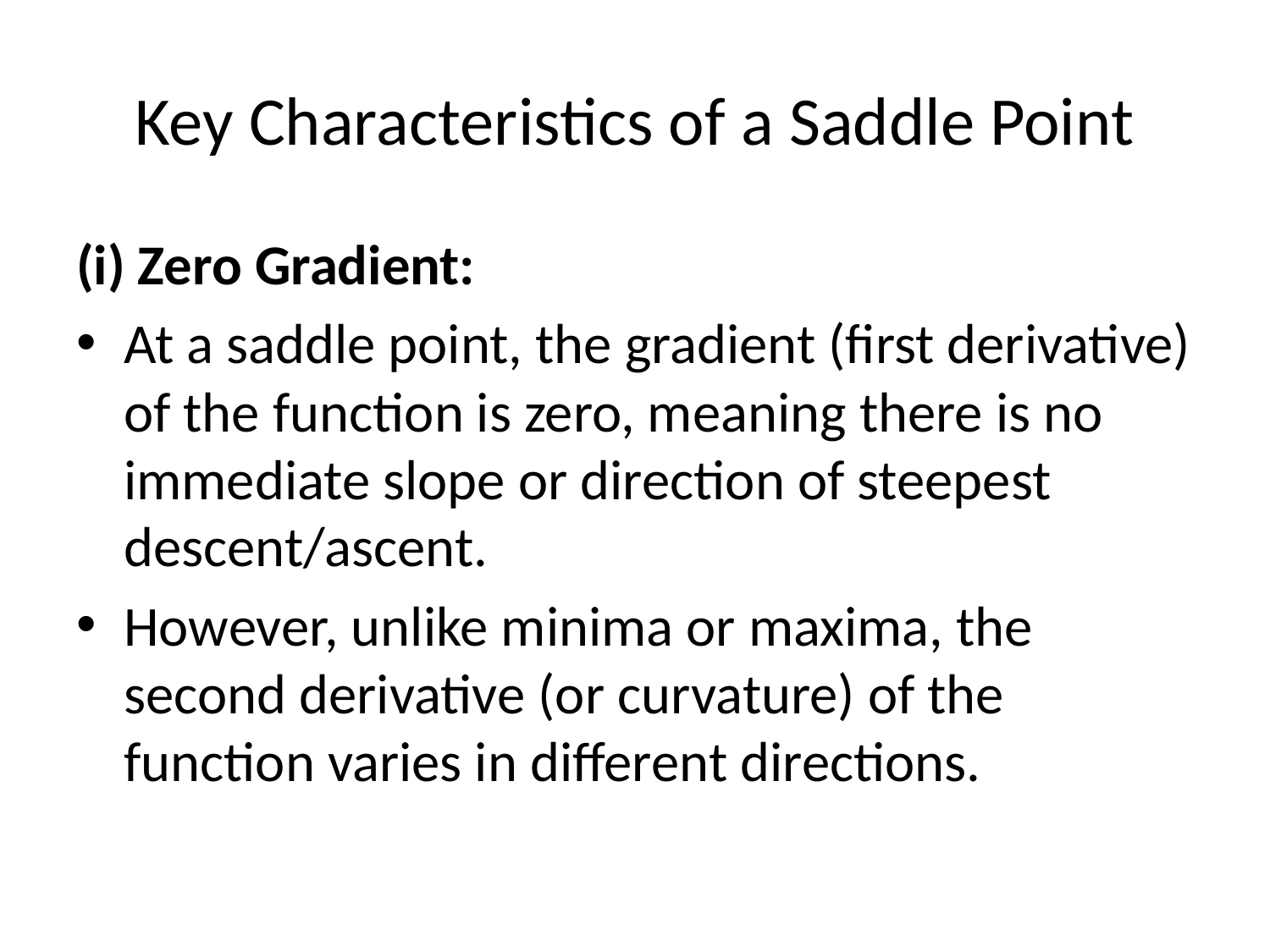

# Key Characteristics of a Saddle Point
(i) Zero Gradient:
At a saddle point, the gradient (first derivative) of the function is zero, meaning there is no immediate slope or direction of steepest descent/ascent.
However, unlike minima or maxima, the second derivative (or curvature) of the function varies in different directions.